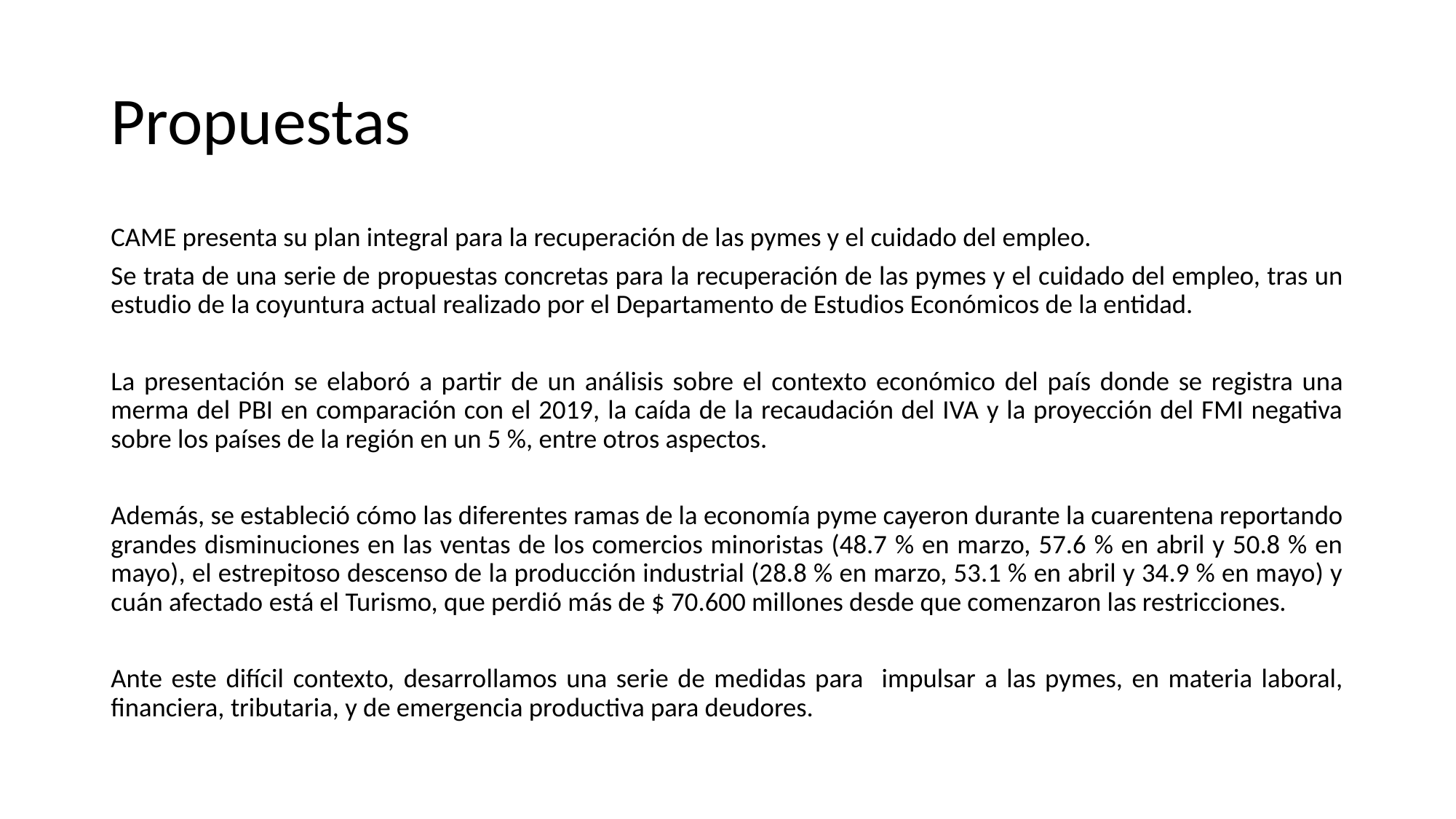

# Propuestas
CAME presenta su plan integral para la recuperación de las pymes y el cuidado del empleo.
Se trata de una serie de propuestas concretas para la recuperación de las pymes y el cuidado del empleo, tras un estudio de la coyuntura actual realizado por el Departamento de Estudios Económicos de la entidad.

La presentación se elaboró a partir de un análisis sobre el contexto económico del país donde se registra una merma del PBI en comparación con el 2019, la caída de la recaudación del IVA y la proyección del FMI negativa sobre los países de la región en un 5 %, entre otros aspectos.

Además, se estableció cómo las diferentes ramas de la economía pyme cayeron durante la cuarentena reportando grandes disminuciones en las ventas de los comercios minoristas (48.7 % en marzo, 57.6 % en abril y 50.8 % en mayo), el estrepitoso descenso de la producción industrial (28.8 % en marzo, 53.1 % en abril y 34.9 % en mayo) y cuán afectado está el Turismo, que perdió más de $ 70.600 millones desde que comenzaron las restricciones.

Ante este difícil contexto, desarrollamos una serie de medidas para  impulsar a las pymes, en materia laboral, financiera, tributaria, y de emergencia productiva para deudores.